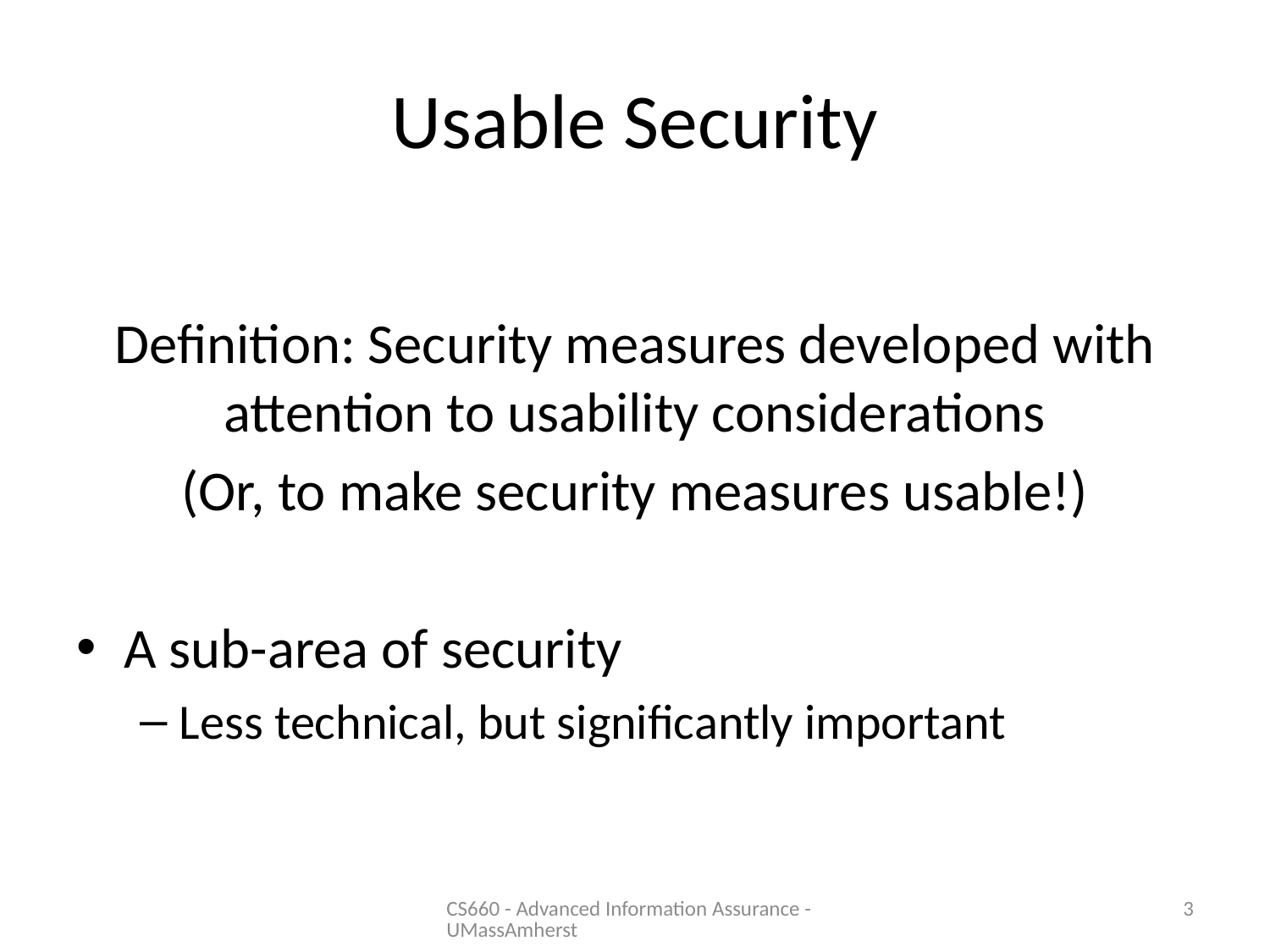

# Usable Security

Definition: Security measures developed with attention to usability considerations
(Or, to make security measures usable!)

A sub-area of security
Less technical, but significantly important
CS660 - Advanced Information Assurance - UMassAmherst
3